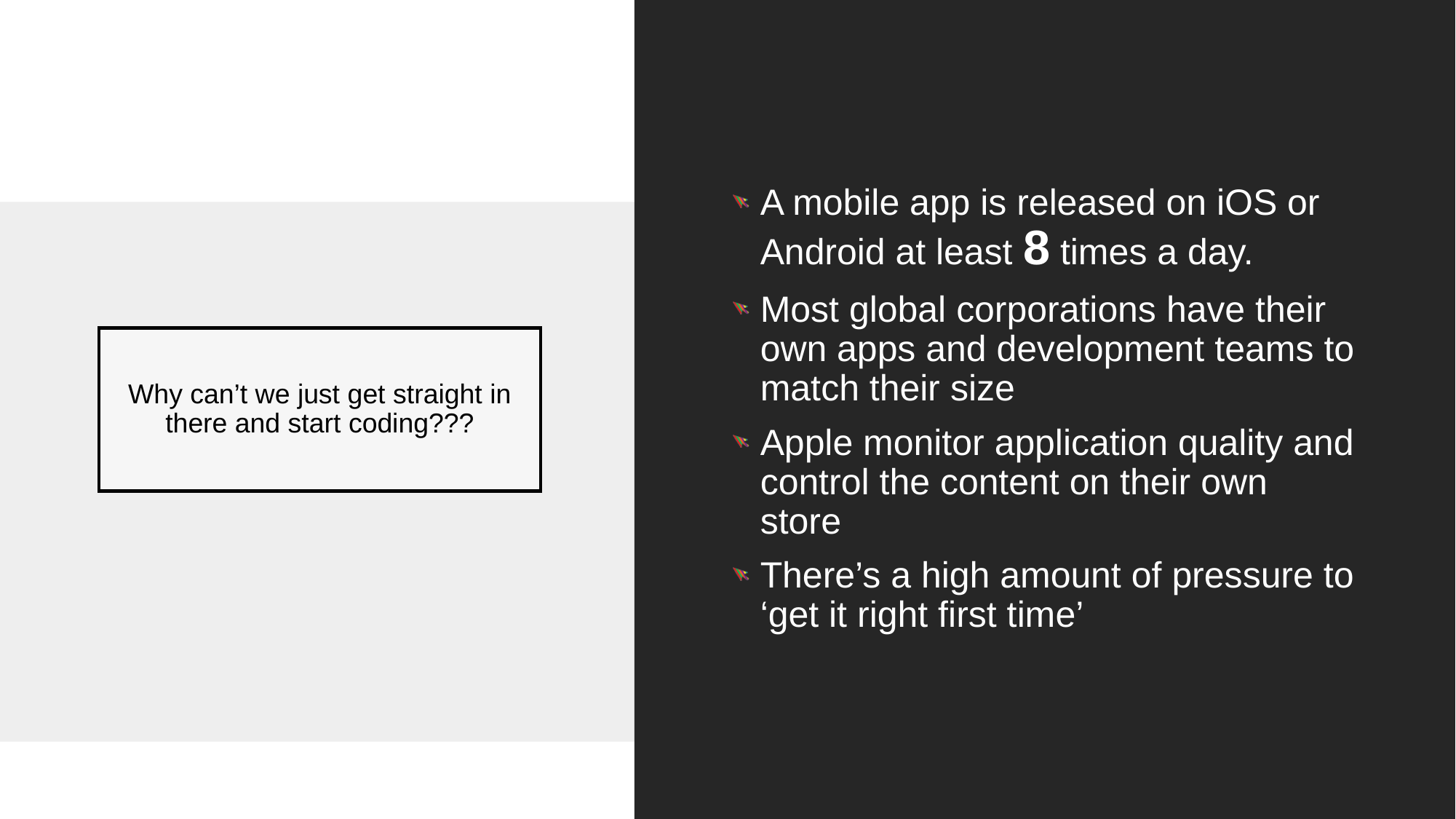

A mobile app is released on iOS or Android at least 8 times a day.
Most global corporations have their own apps and development teams to match their size
Apple monitor application quality and control the content on their own store
There’s a high amount of pressure to ‘get it right first time’
# Why can’t we just get straight in there and start coding???